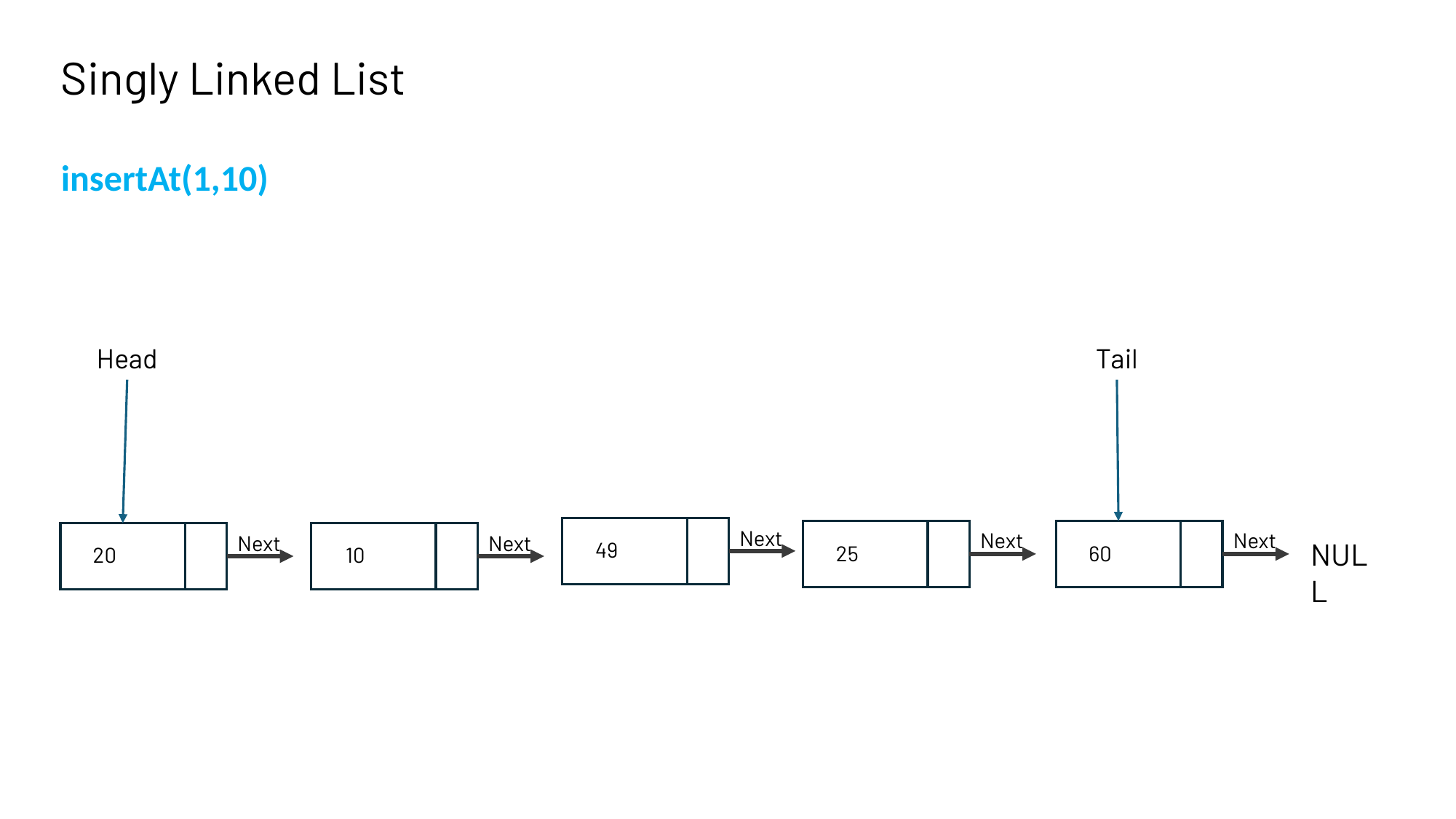

Singly Linked List
insertAt(1,10)
Head
Tail

Next
49

Next
25

Next
60

Next
20

Next
10
NULL